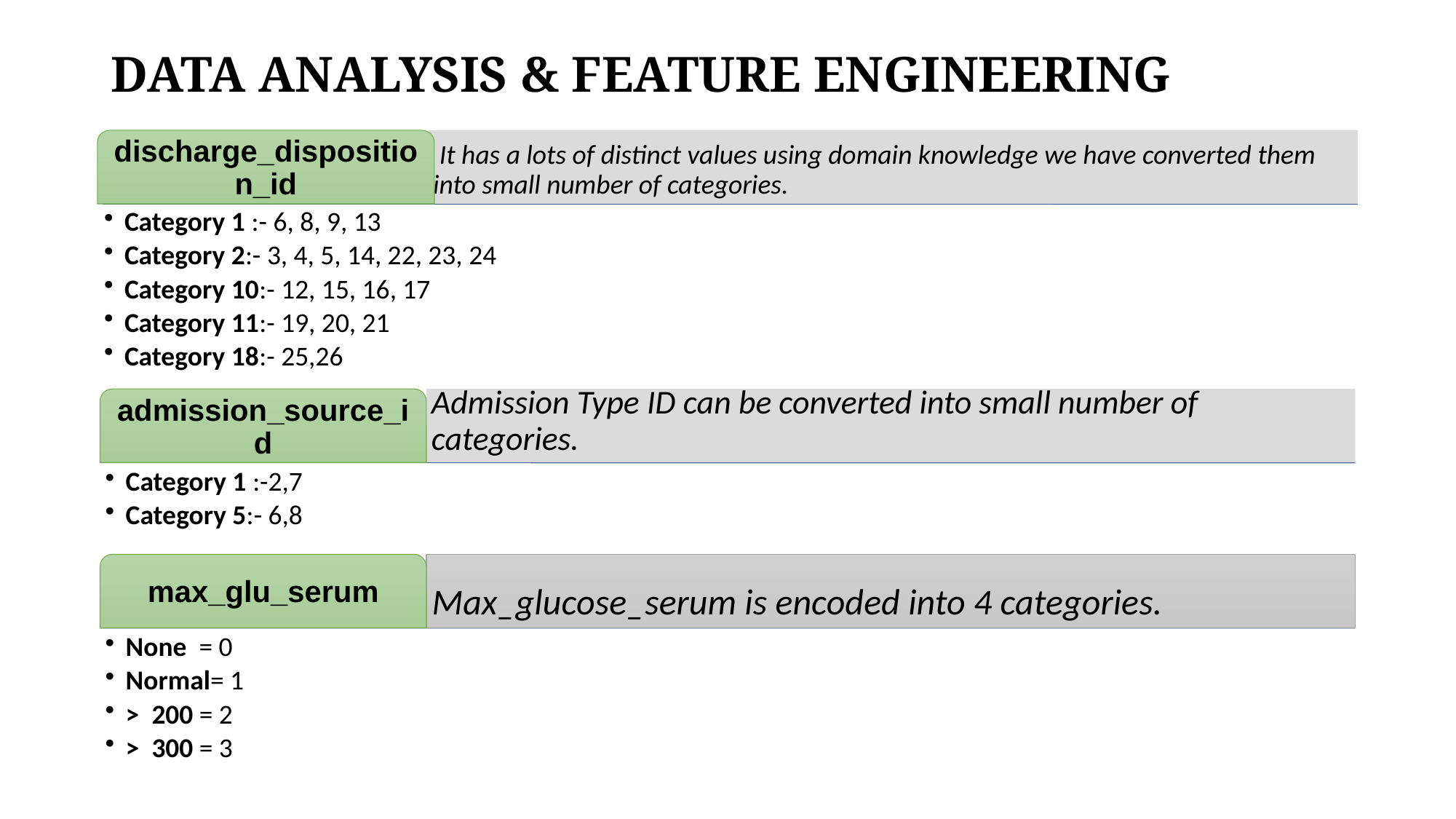

# DATA ANALYSIS & FEATURE ENGINEERING
 It has a lots of distinct values using domain knowledge we have converted them       into small number of categories.
discharge_disposition_id
Category 1 :- 6, 8, 9, 13
Category 2:- 3, 4, 5, 14, 22, 23, 24
Category 10:- 12, 15, 16, 17
Category 11:- 19, 20, 21
Category 18:- 25,26
Admission Type ID can be converted into small number of categories.
admission_source_id
Category 1 :-2,7
Category 5:- 6,8
Max_glucose_serum is encoded into 4 categories.
max_glu_serum
None  = 0
Normal= 1
>  200 = 2
>  300 = 3